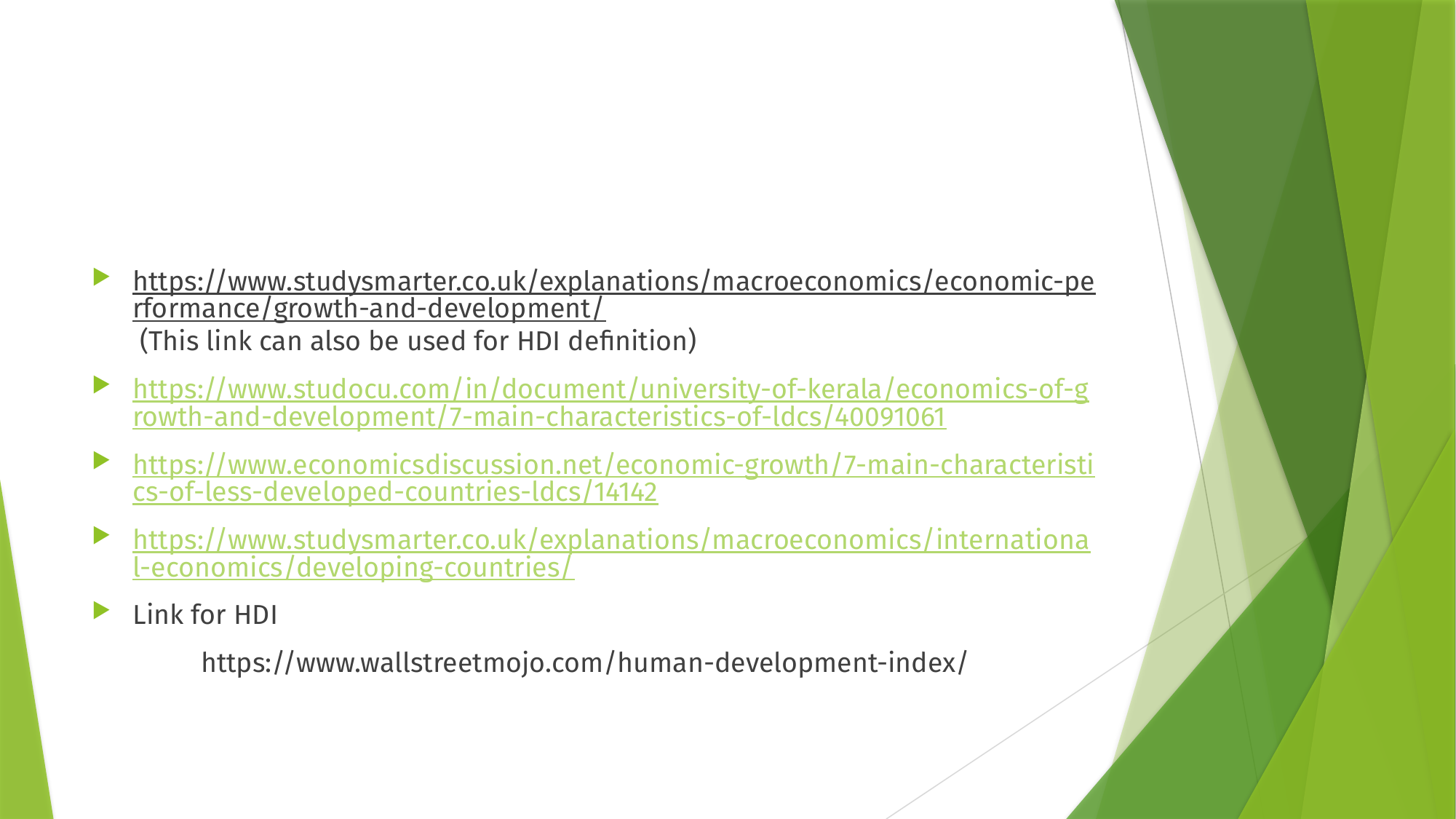

#
https://www.studysmarter.co.uk/explanations/macroeconomics/economic-performance/growth-and-development/ (This link can also be used for HDI definition)
https://www.studocu.com/in/document/university-of-kerala/economics-of-growth-and-development/7-main-characteristics-of-ldcs/40091061
https://www.economicsdiscussion.net/economic-growth/7-main-characteristics-of-less-developed-countries-ldcs/14142
https://www.studysmarter.co.uk/explanations/macroeconomics/international-economics/developing-countries/
Link for HDI
	https://www.wallstreetmojo.com/human-development-index/